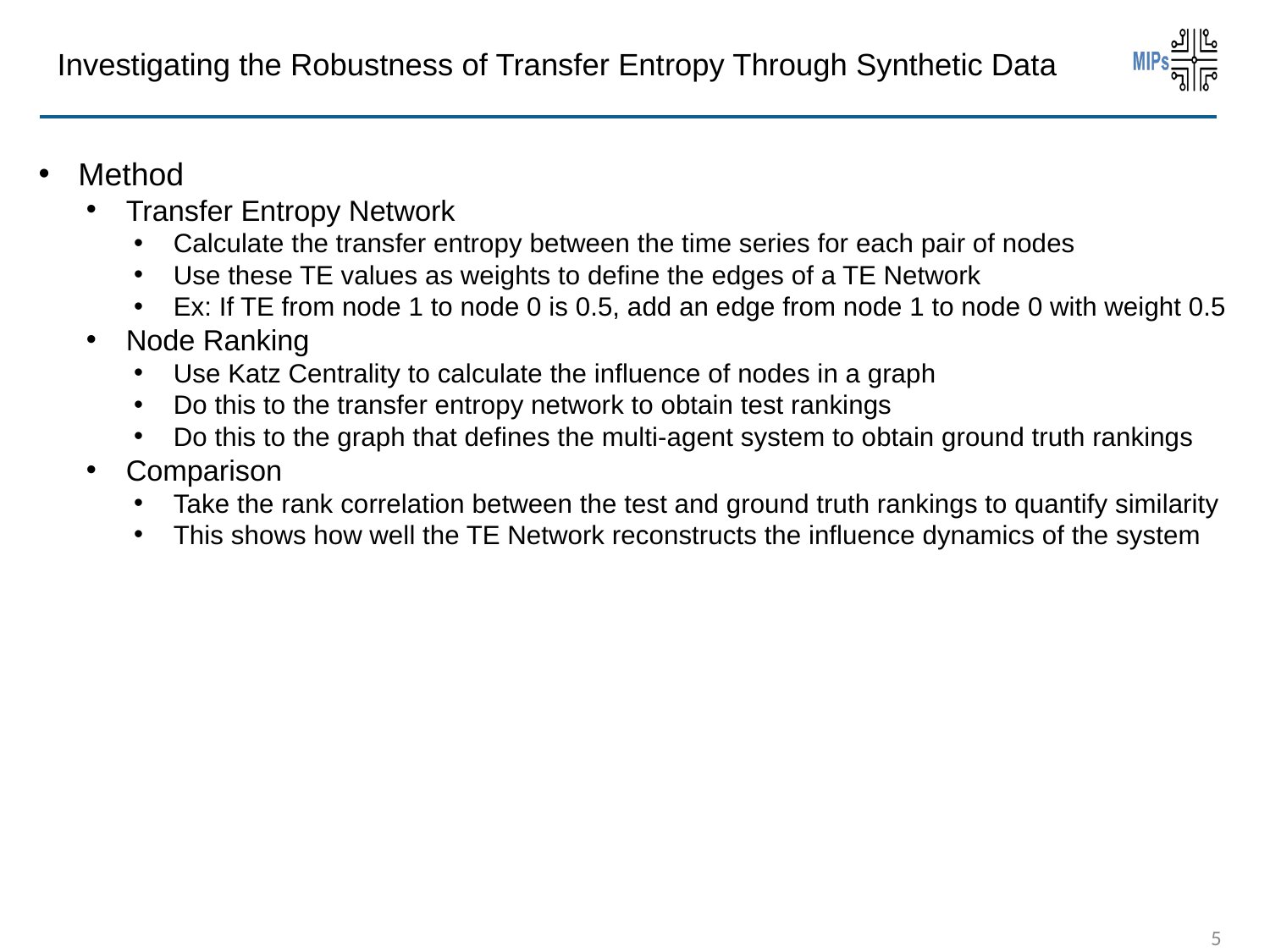

# Investigating the Robustness of Transfer Entropy Through Synthetic Data
Method
Transfer Entropy Network
Calculate the transfer entropy between the time series for each pair of nodes
Use these TE values as weights to define the edges of a TE Network
Ex: If TE from node 1 to node 0 is 0.5, add an edge from node 1 to node 0 with weight 0.5
Node Ranking
Use Katz Centrality to calculate the influence of nodes in a graph
Do this to the transfer entropy network to obtain test rankings
Do this to the graph that defines the multi-agent system to obtain ground truth rankings
Comparison
Take the rank correlation between the test and ground truth rankings to quantify similarity
This shows how well the TE Network reconstructs the influence dynamics of the system

5